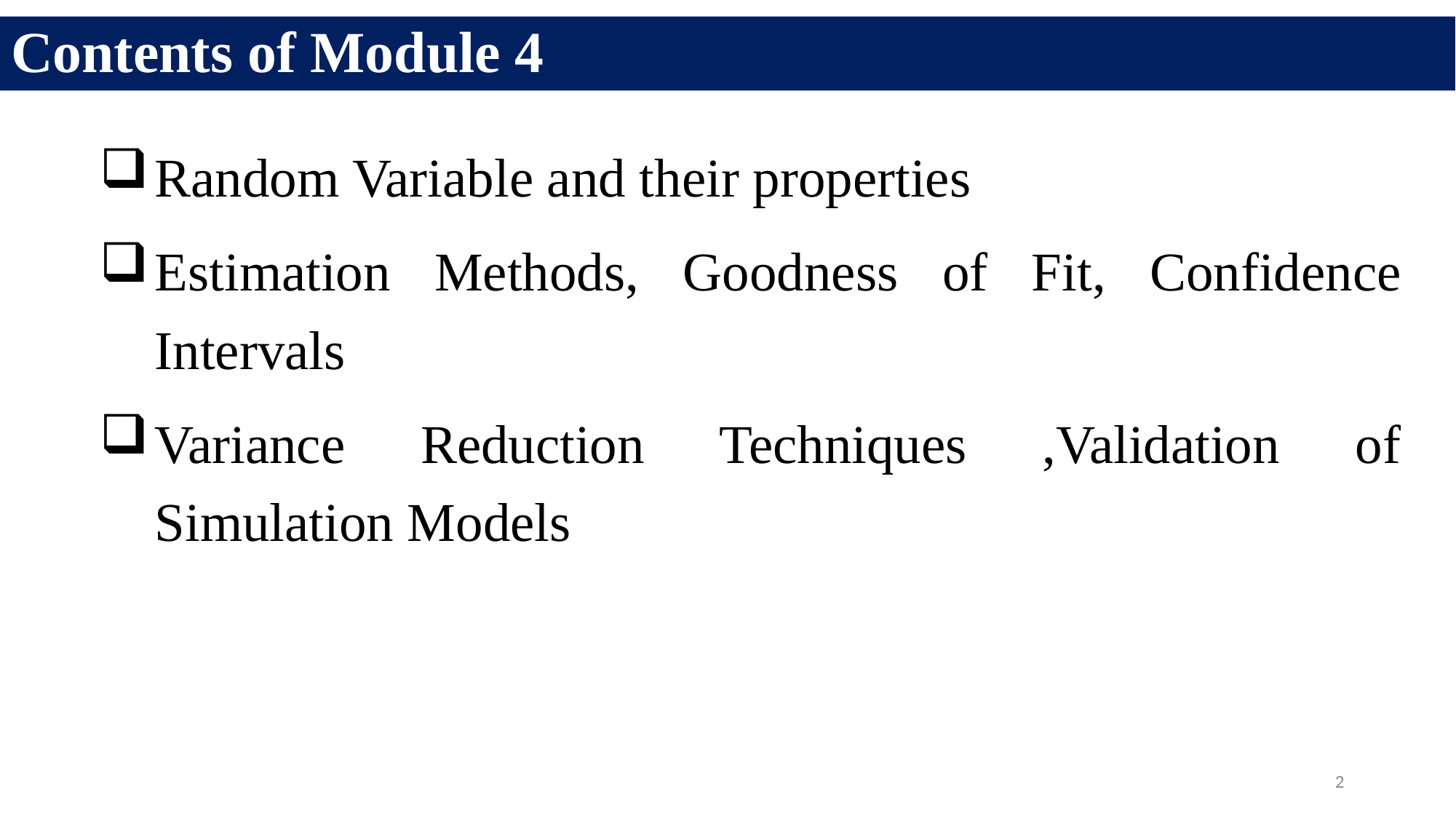

# Contents of Module 4
Random Variable and their properties
Estimation Methods, Goodness of Fit, Confidence Intervals
Variance Reduction Techniques ,Validation of Simulation Models
2